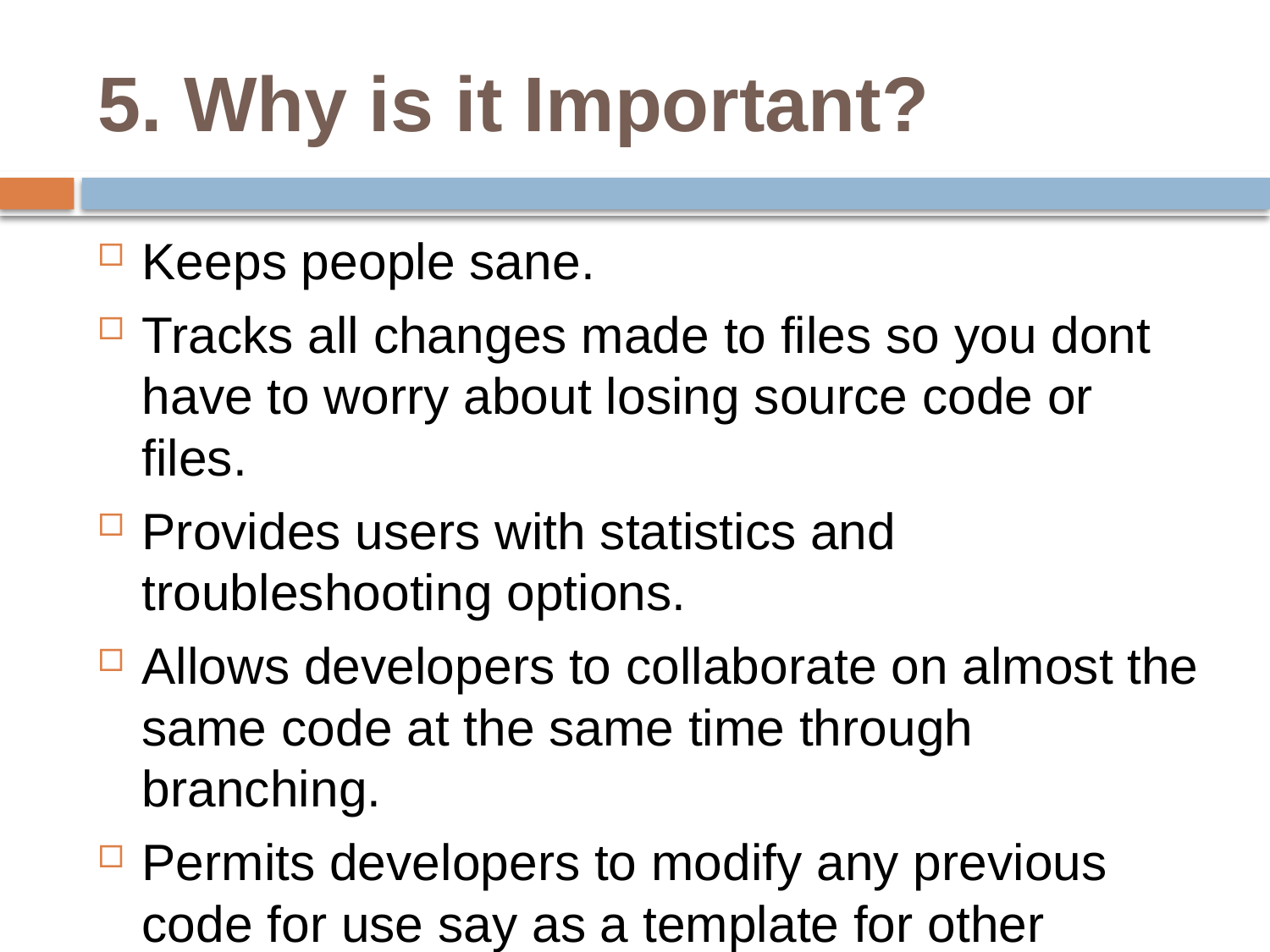

# 5. Why is it Important?
Keeps people sane.
Tracks all changes made to files so you dont have to worry about losing source code or files.
Provides users with statistics and troubleshooting options.
Allows developers to collaborate on almost the same code at the same time through branching.
Permits developers to modify any previous code for use say as a template for other projects.